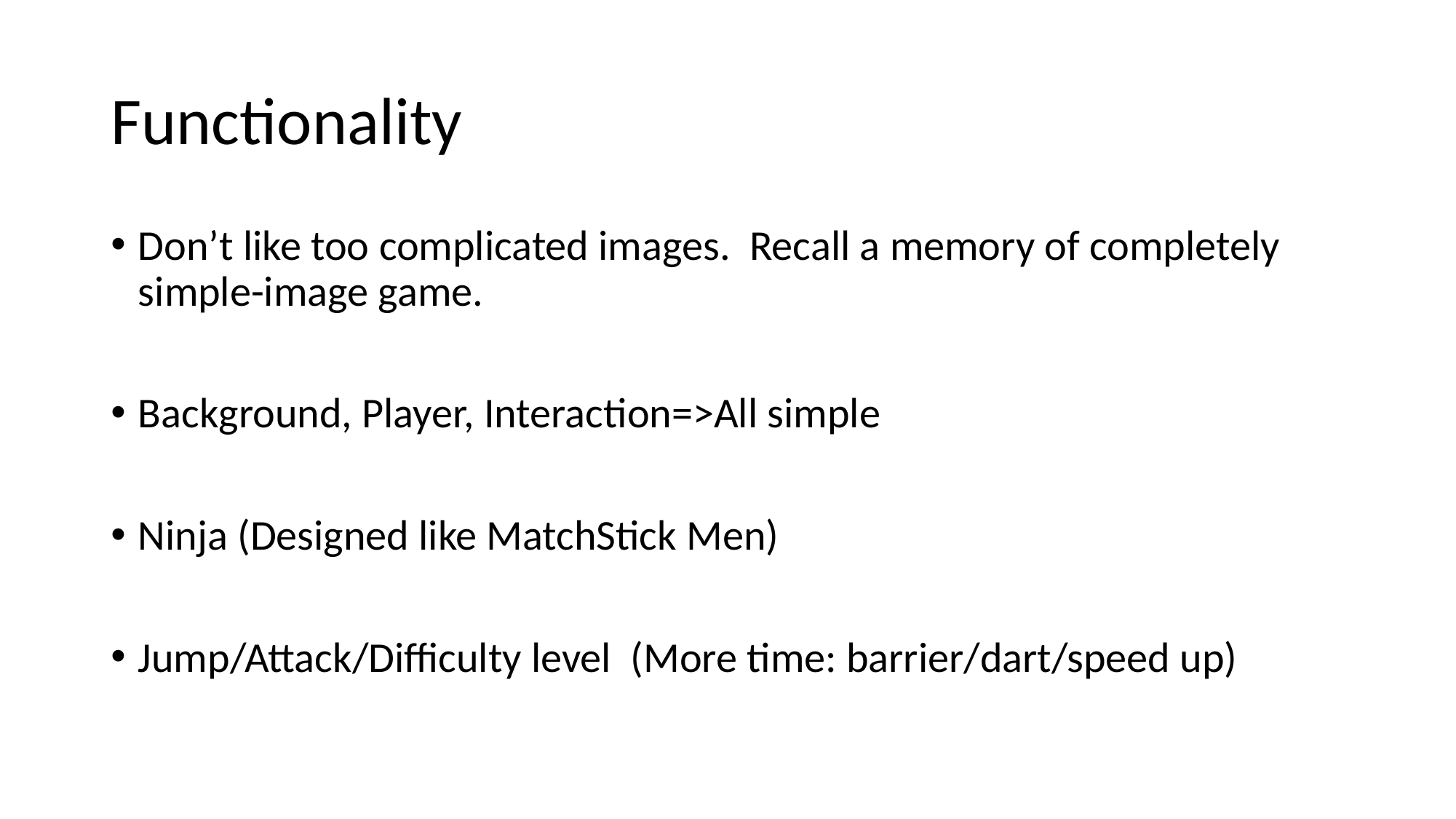

# Functionality
Don’t like too complicated images.  Recall a memory of completely simple-image game.

Background, Player, Interaction=>All simple

Ninja (Designed like MatchStick Men)

Jump/Attack/Difficulty level  (More time: barrier/dart/speed up)